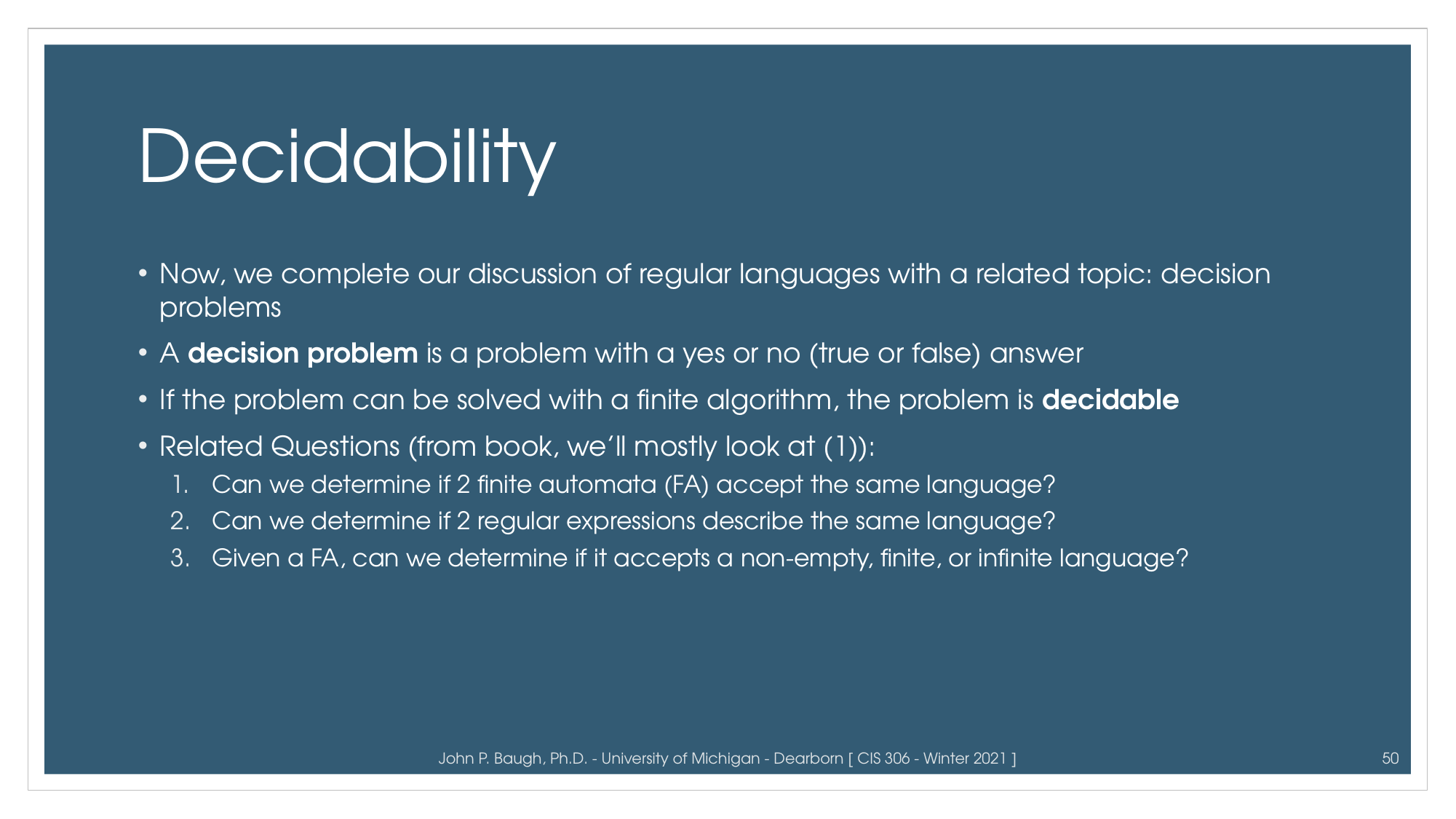

# Decidability
Now, we complete our discussion of regular languages with a related topic: decision problems
A decision problem is a problem with a yes or no (true or false) answer
If the problem can be solved with a finite algorithm, the problem is decidable
Related Questions (from book, we’ll mostly look at (1)):
Can we determine if 2 finite automata (FA) accept the same language?
Can we determine if 2 regular expressions describe the same language?
Given a FA, can we determine if it accepts a non-empty, finite, or infinite language?
John P. Baugh, Ph.D. - University of Michigan - Dearborn [ CIS 306 - Winter 2021 ]
50